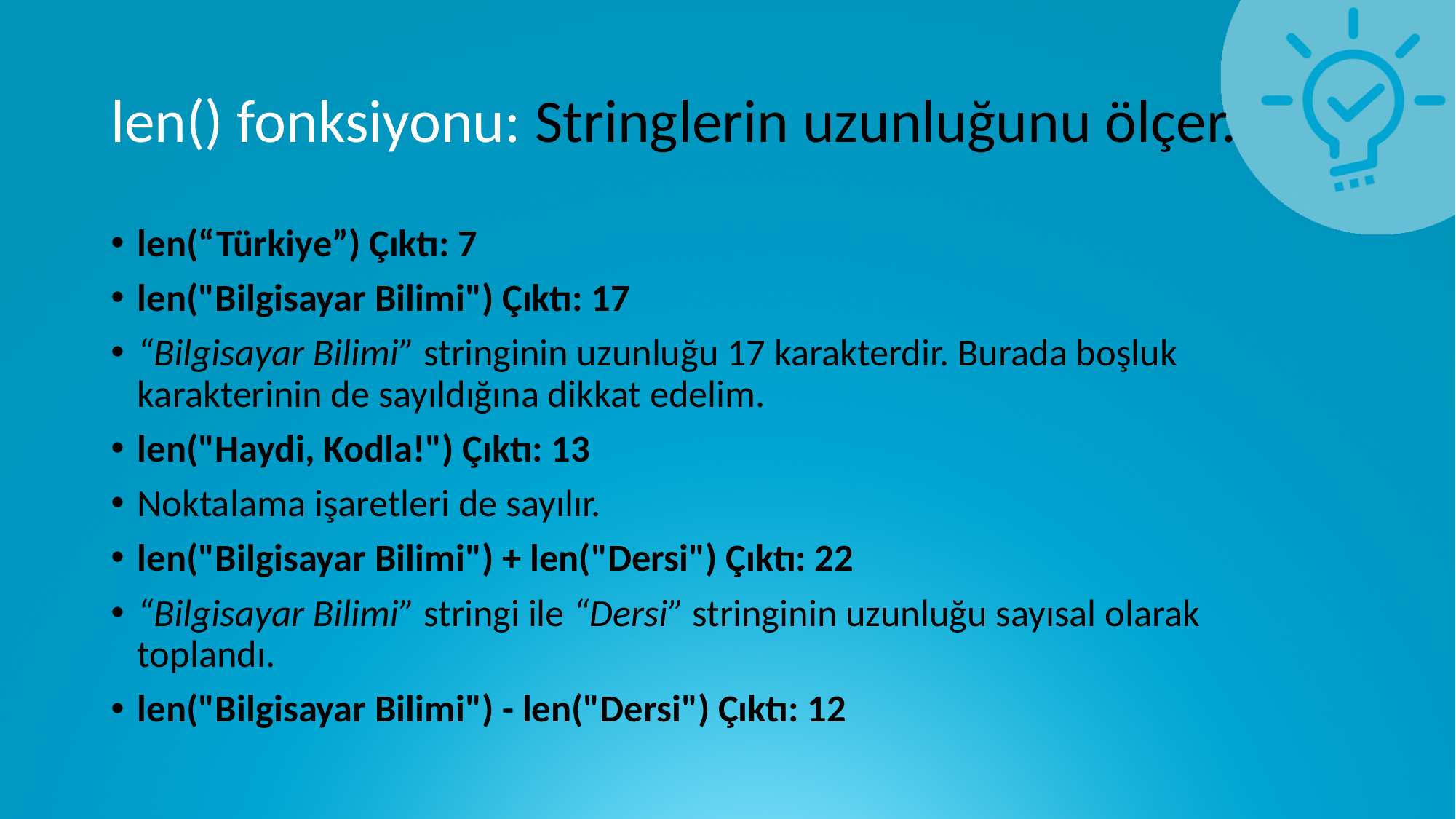

# len() fonksiyonu: Stringlerin uzunluğunu ölçer.
len(“Türkiye”) Çıktı: 7
len("Bilgisayar Bilimi") Çıktı: 17
“Bilgisayar Bilimi” stringinin uzunluğu 17 karakterdir. Burada boşluk karakterinin de sayıldığına dikkat edelim.
len("Haydi, Kodla!") Çıktı: 13
Noktalama işaretleri de sayılır.
len("Bilgisayar Bilimi") + len("Dersi") Çıktı: 22
“Bilgisayar Bilimi” stringi ile “Dersi” stringinin uzunluğu sayısal olarak toplandı.
len("Bilgisayar Bilimi") - len("Dersi") Çıktı: 12